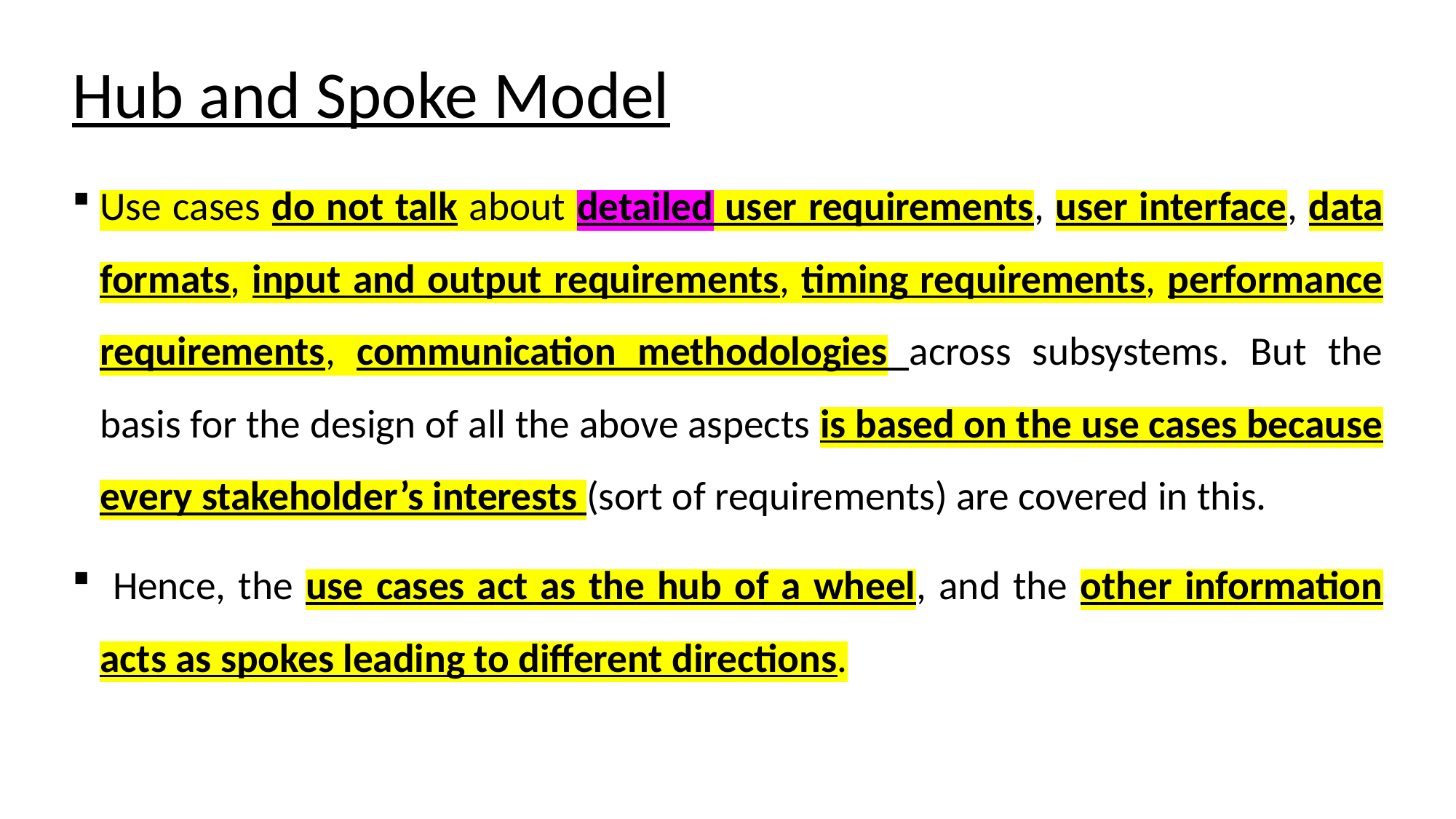

# Hub and Spoke Model
Use cases do not talk about detailed user requirements, user interface, data formats, input and output requirements, timing requirements, performance requirements, communication methodologies across subsystems. But the basis for the design of all the above aspects is based on the use cases because every stakeholder’s interests (sort of requirements) are covered in this.
 Hence, the use cases act as the hub of a wheel, and the other information acts as spokes leading to different directions.